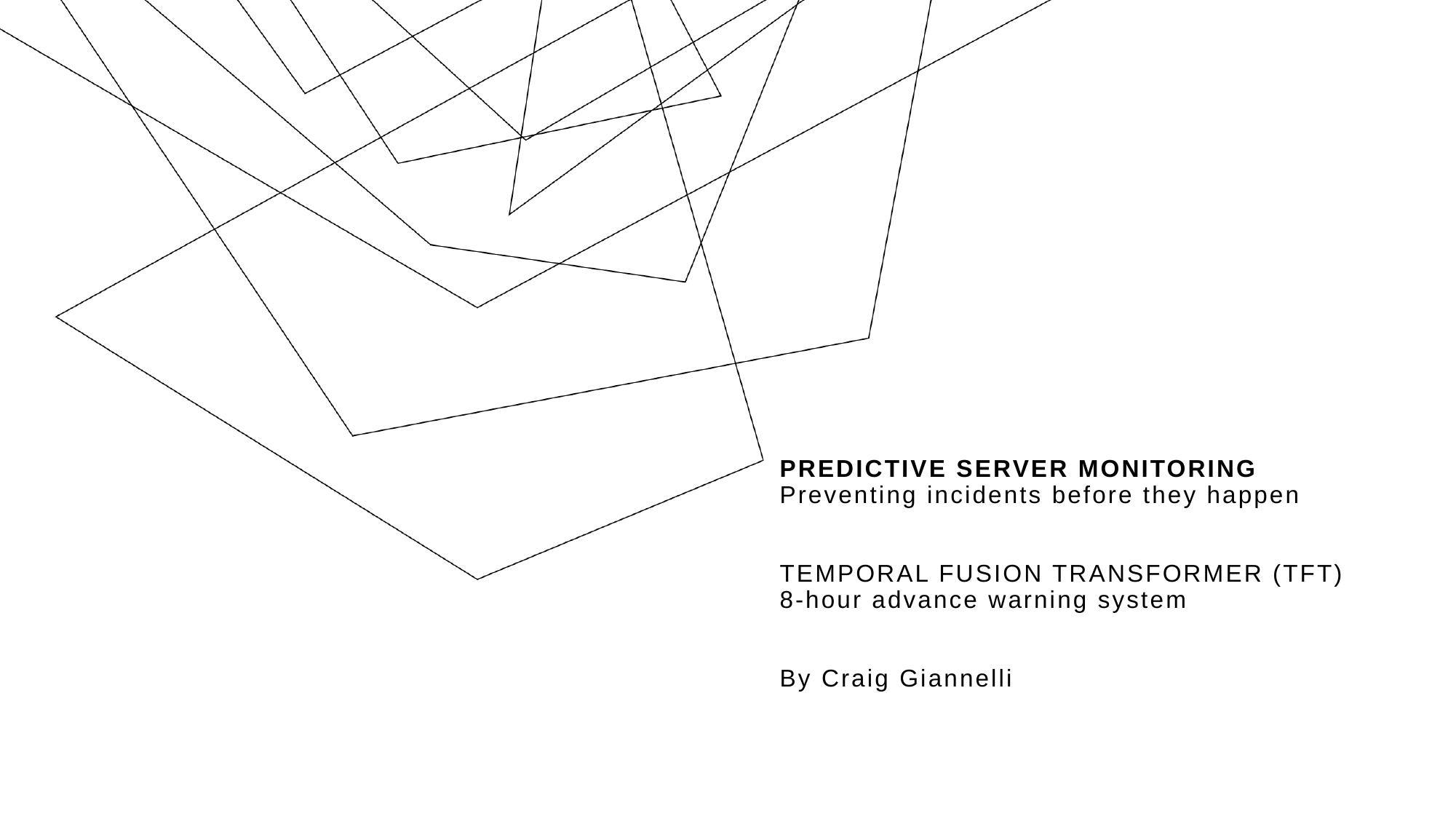

# PREDICTIVE SERVER MONITORING Preventing incidents before they happen Temporal Fusion Transformer (TFT) 8-hour advance warning system By Craig Giannelli